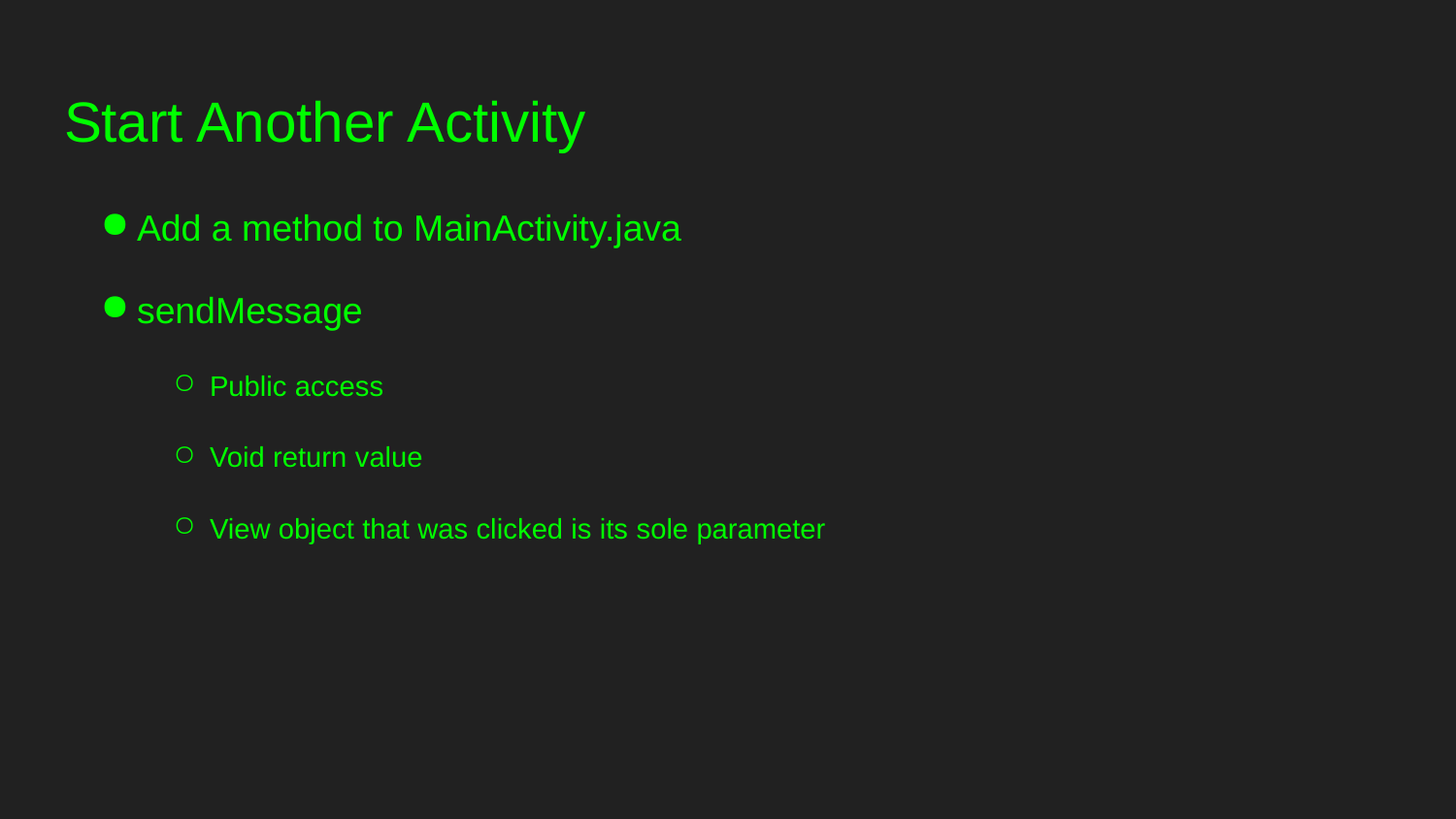

# Start Another Activity
Add a method to MainActivity.java
sendMessage
Public access
Void return value
View object that was clicked is its sole parameter